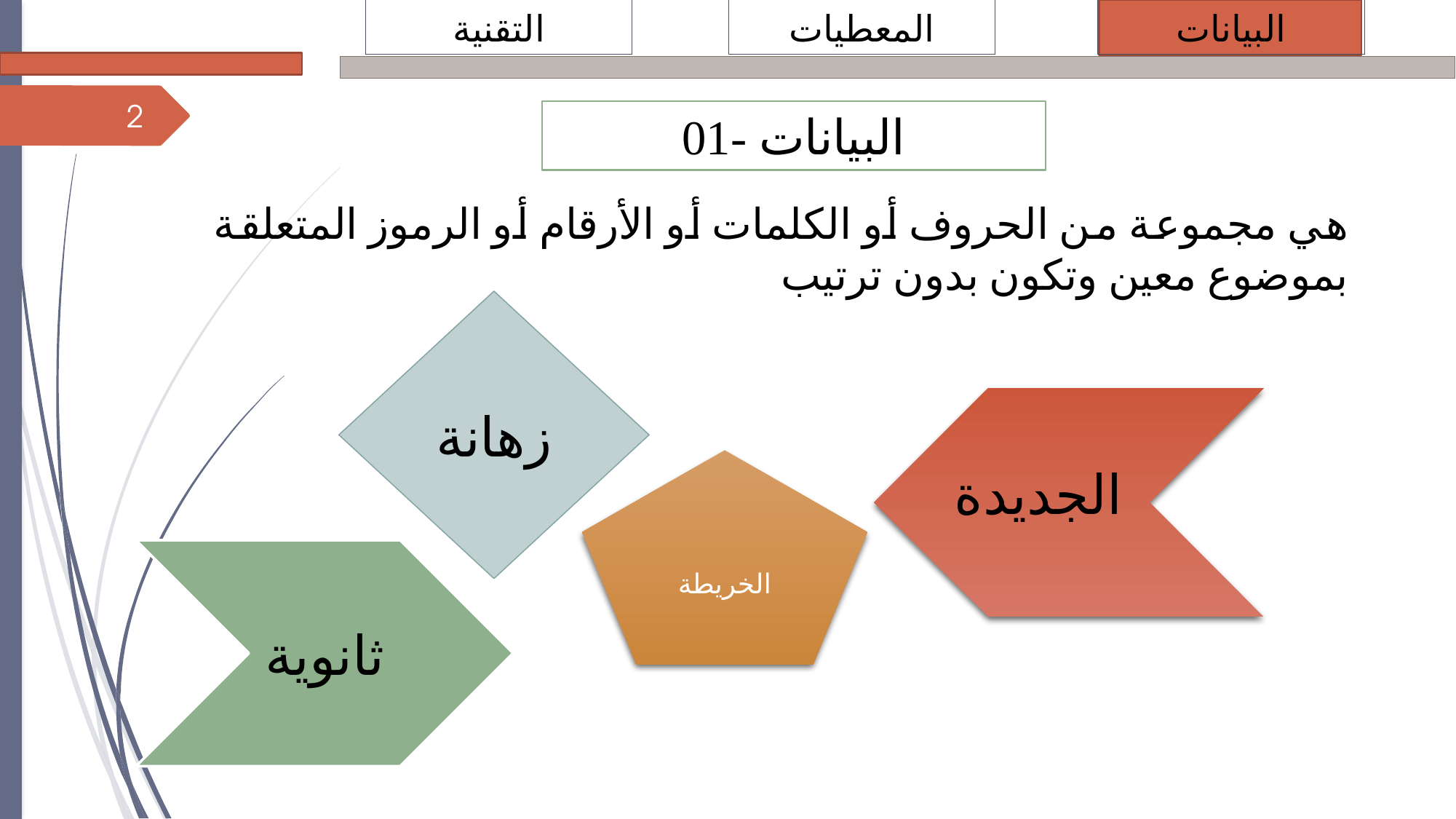

التقنية
المعطيات
البيانات

2
01- البيانات
هي مجموعة من الحروف أو الكلمات أو الأرقام أو الرموز المتعلقة بموضوع معين وتكون بدون ترتيب
زهانة

الجديدة
الخريطة
ثانوية